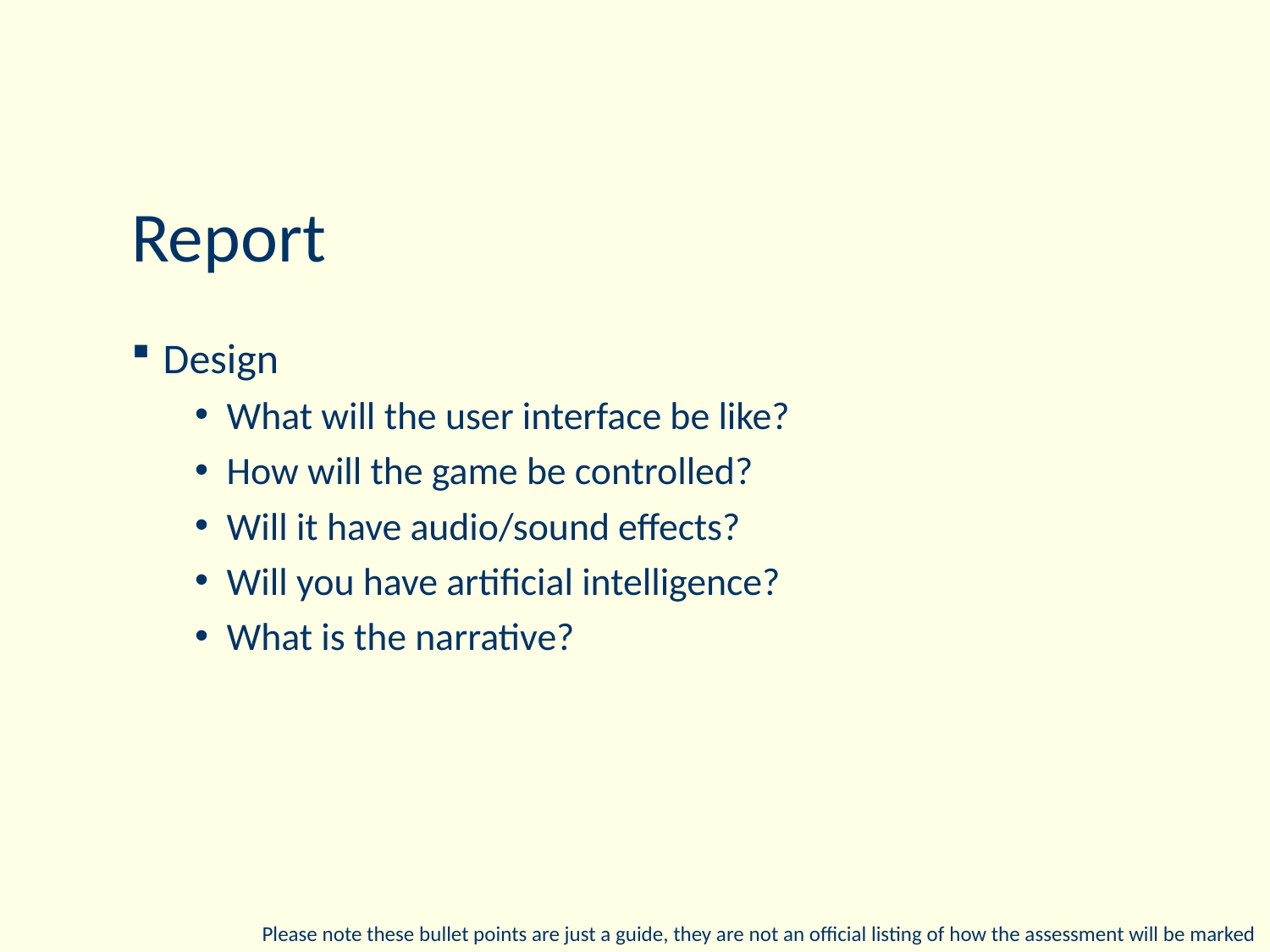

# Report
Design
What will the user interface be like?
How will the game be controlled?
Will it have audio/sound effects?
Will you have artificial intelligence?
What is the narrative?

Please note these bullet points are just a guide, they are not an official listing of how the assessment will be marked